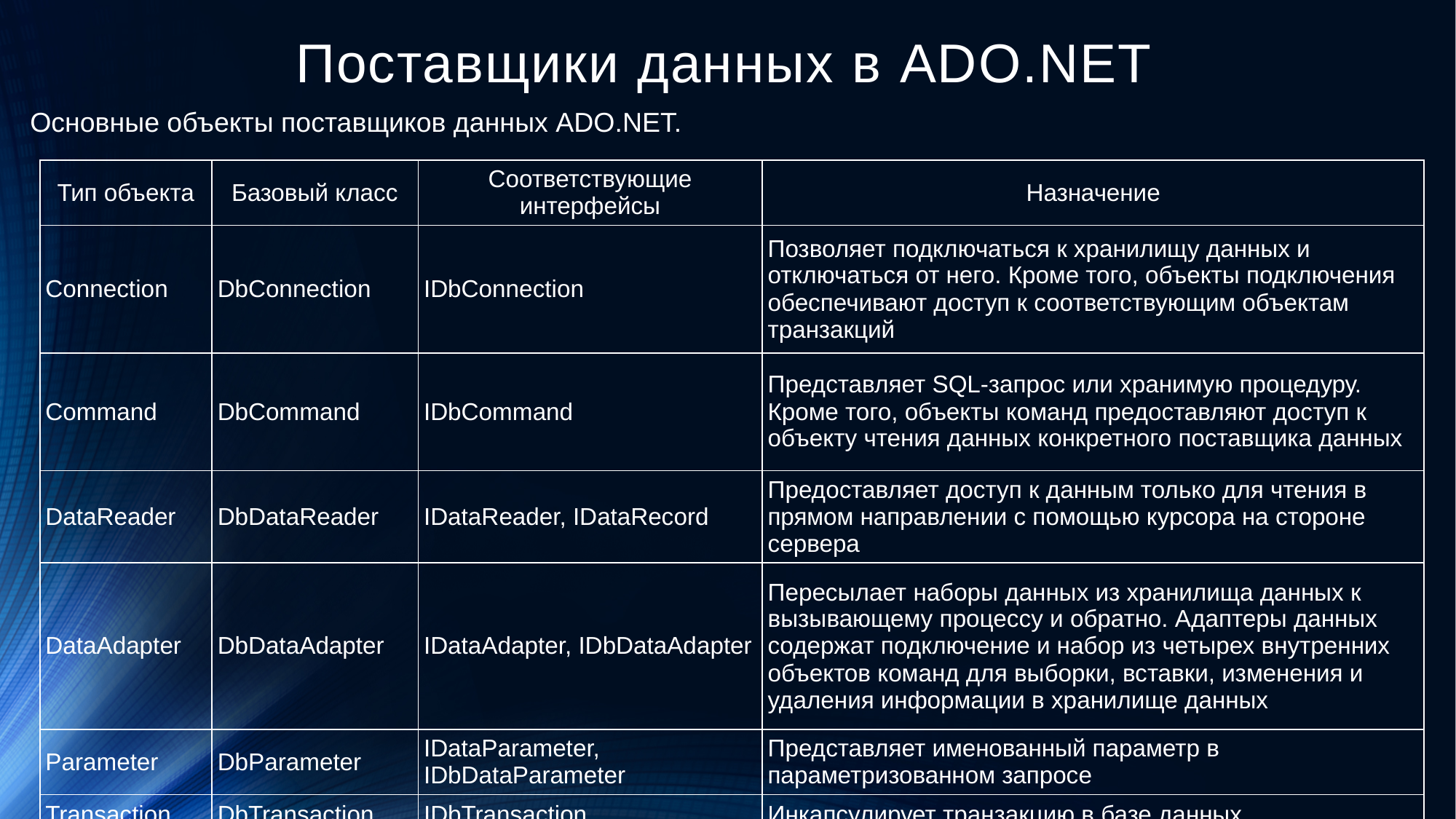

# Поставщики данных в ADO.NET
Основные объекты поставщиков данных ADO.NET.
| Тип объекта | Базовый класс | Соответствующие интерфейсы | Назначение |
| --- | --- | --- | --- |
| Connection | DbConnection | IDbConnection | Позволяет подключаться к хранилищу данных и отключаться от него. Кроме того, объекты подключения обеспечивают доступ к соответствующим объектам транзакций |
| Command | DbCommand | IDbCommand | Представляет SQL-запрос или хранимую процедуру. Кроме того, объекты команд предоставляют доступ к объекту чтения данных конкретного поставщика данных |
| DataReader | DbDataReader | IDataReader, IDataRecord | Предоставляет доступ к данным только для чтения в прямом направлении с помощью курсора на стороне сервера |
| DataAdapter | DbDataAdapter | IDataAdapter, IDbDataAdapter | Пересылает наборы данных из хранилища данных к вызывающему процессу и обратно. Адаптеры данных содержат подключение и набор из четырех внутренних объектов команд для выборки, вставки, изменения и удаления информации в хранилище данных |
| Parameter | DbParameter | IDataParameter, IDbDataParameter | Представляет именованный параметр в параметризованном запросе |
| Transaction | DbTransaction | IDbTransaction | Инкапсулирует транзакцию в базе данных |